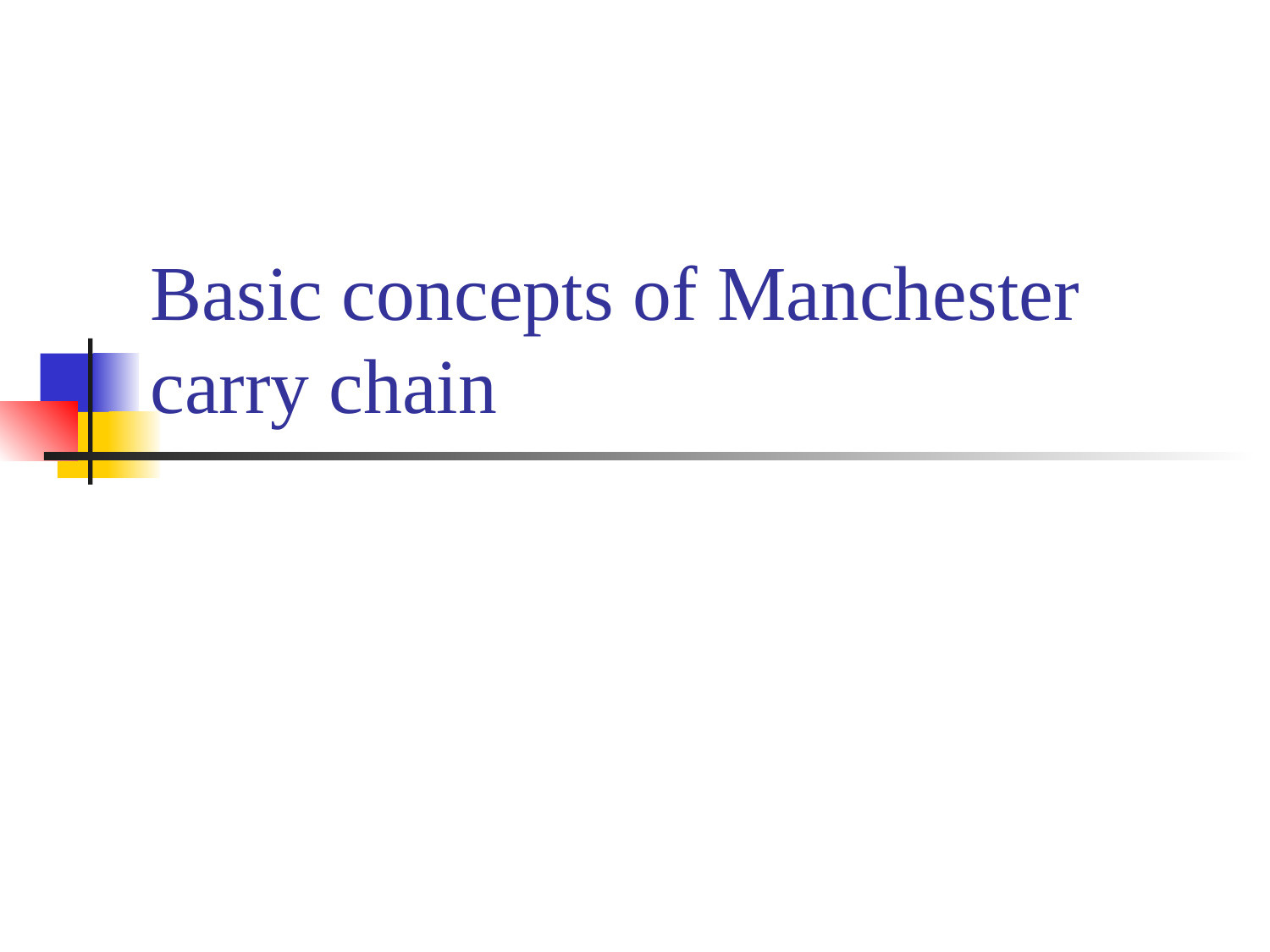

# Basic concepts of Manchester carry chain